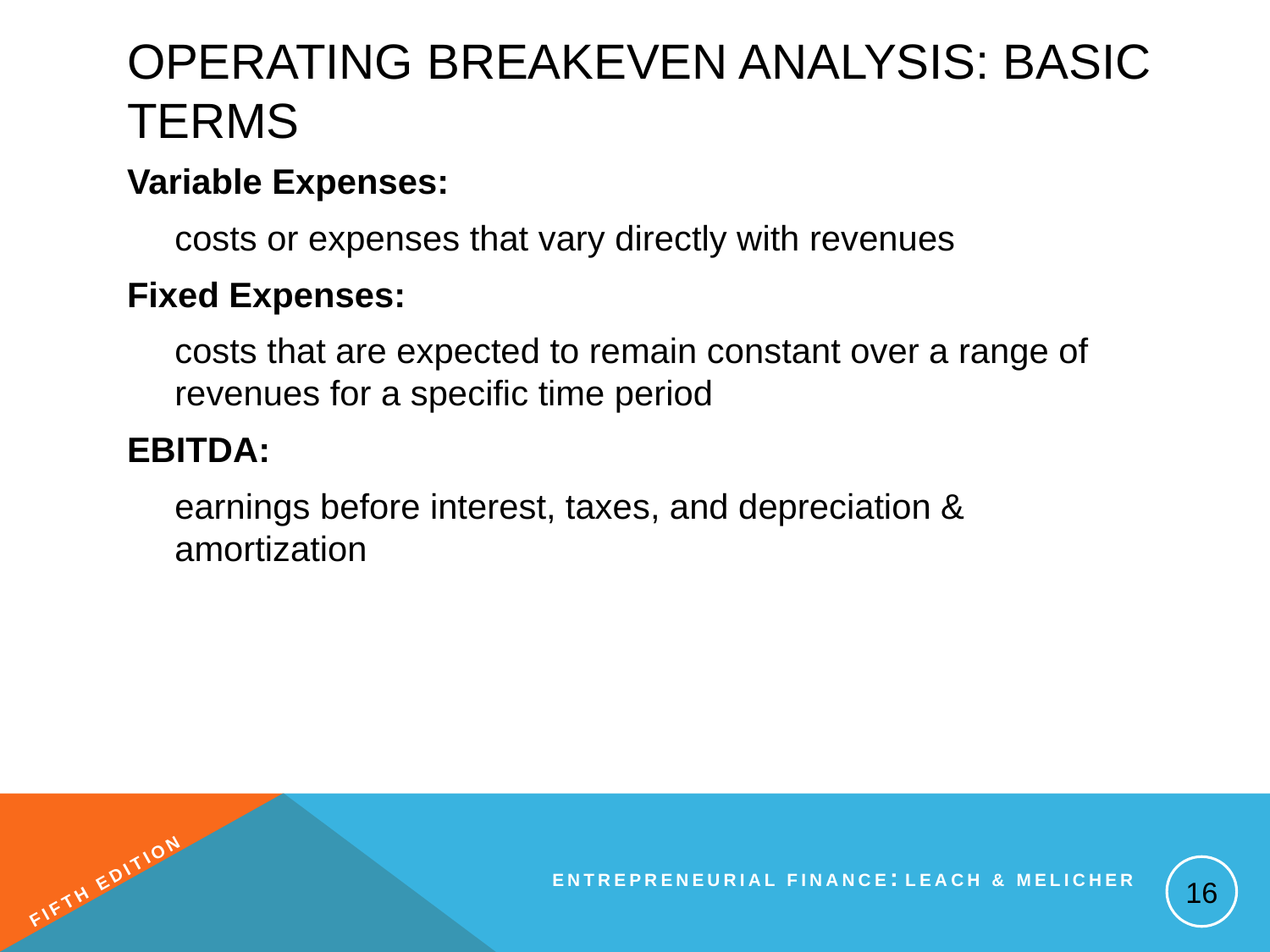

# Operating Breakeven Analysis: Basic Terms
Variable Expenses:
	costs or expenses that vary directly with revenues
Fixed Expenses:
	costs that are expected to remain constant over a range of revenues for a specific time period
EBITDA:
	earnings before interest, taxes, and depreciation & amortization
16